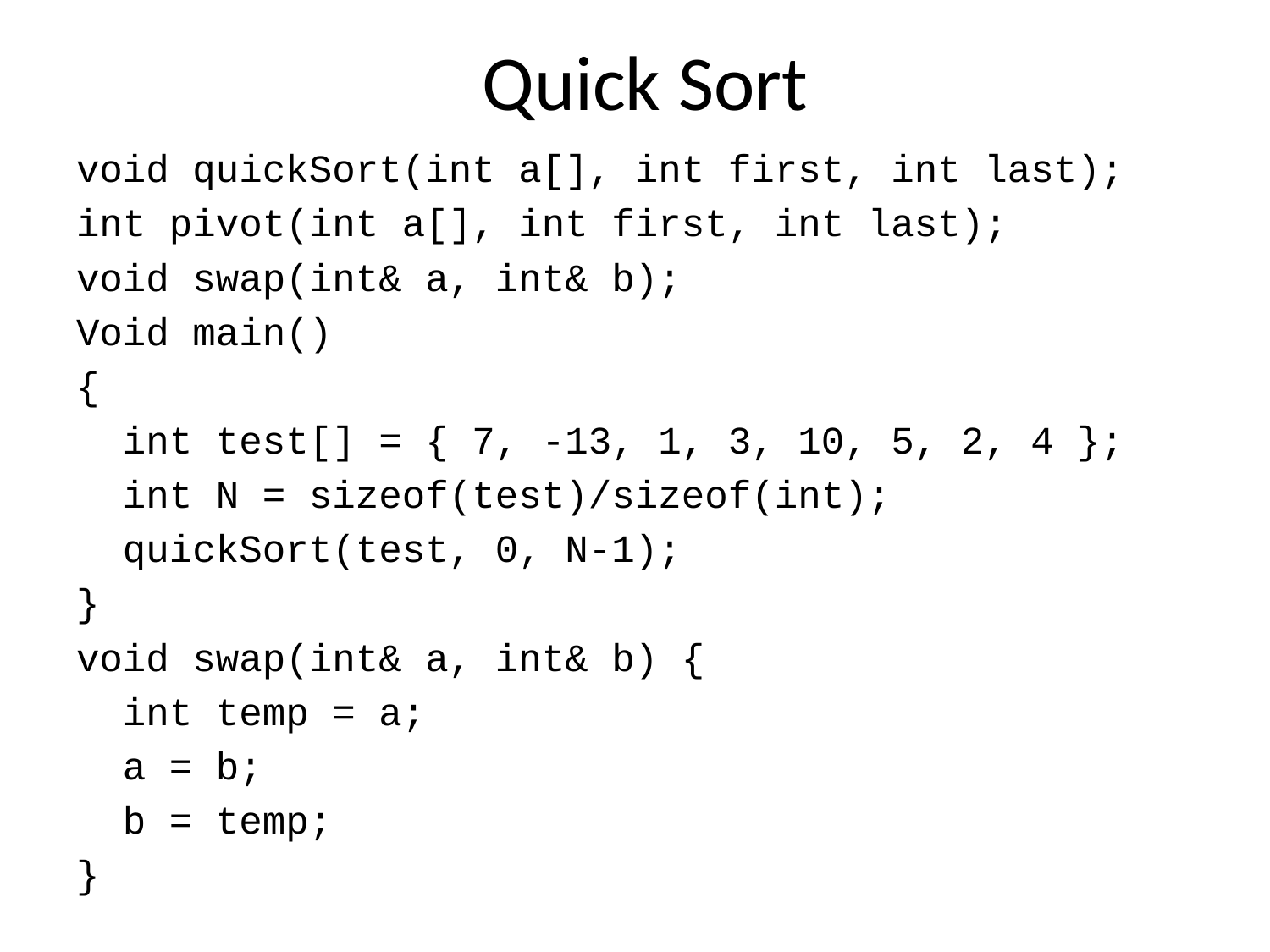

# Quick Sort
void quickSort(int a[], int first, int last);
int pivot(int a[], int first, int last);
void swap(int& a, int& b);
Void main()
{
  int test[] = { 7, -13, 1, 3, 10, 5, 2, 4 };
  int N = sizeof(test)/sizeof(int);
  quickSort(test, 0, N-1);
}
void swap(int& a, int& b) {
  int temp = a;
  a = b;
  b = temp;
}